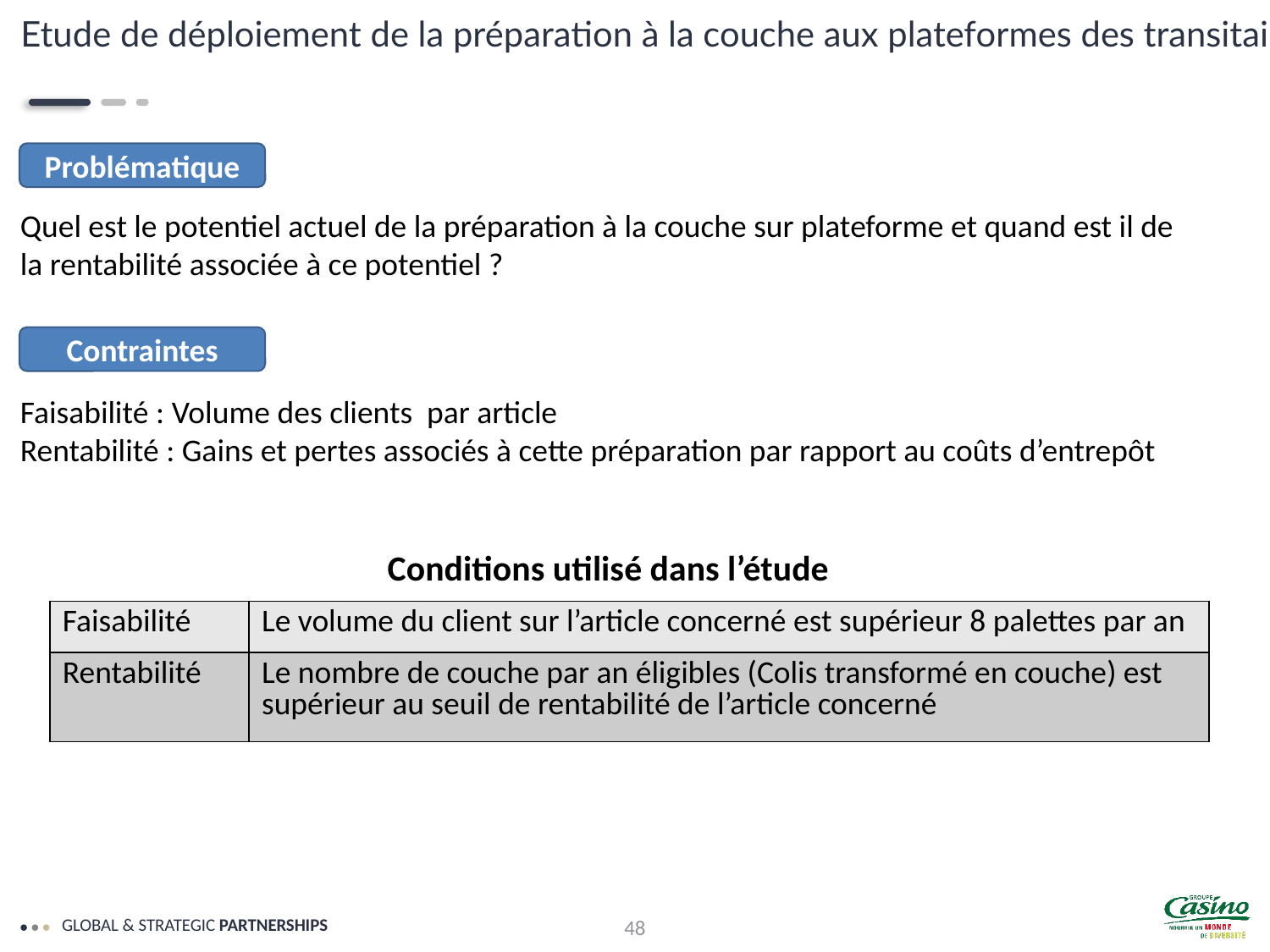

Etude de déploiement de la préparation à la couche aux plateformes des transitaires

Problématique
Quel est le potentiel actuel de la préparation à la couche sur plateforme et quand est il de la rentabilité associée à ce potentiel ?
Contraintes
Faisabilité : Volume des clients  par article
Rentabilité : Gains et pertes associés à cette préparation par rapport au coûts d’entrepôt
Conditions utilisé dans l’étude
| Faisabilité | Le volume du client sur l’article concerné est supérieur 8 palettes par an |
| --- | --- |
| Rentabilité | Le nombre de couche par an éligibles (Colis transformé en couche) est supérieur au seuil de rentabilité de l’article concerné |
48